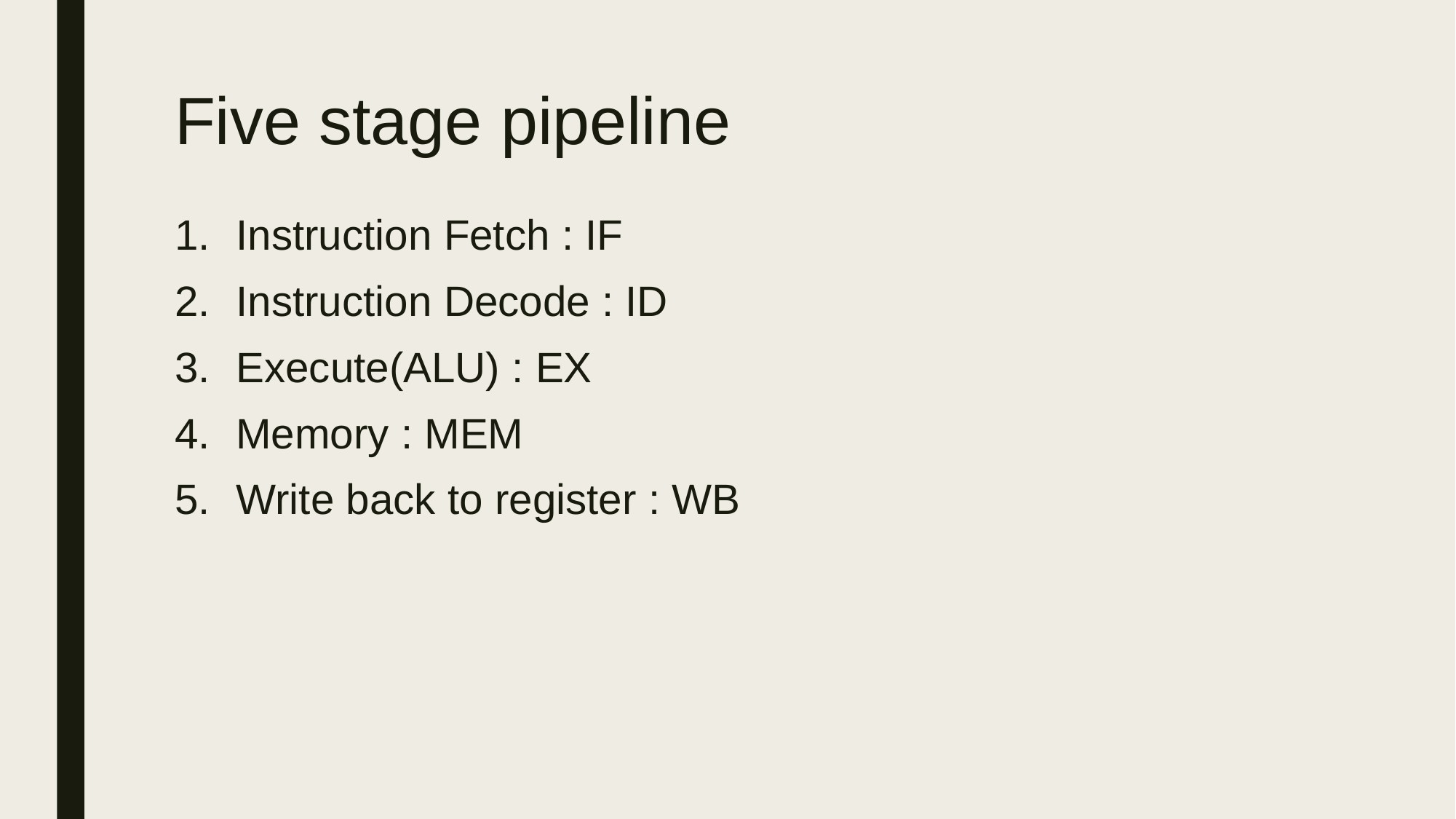

# Five stage pipeline
Instruction Fetch : IF
Instruction Decode : ID
Execute(ALU) : EX
Memory : MEM
Write back to register : WB